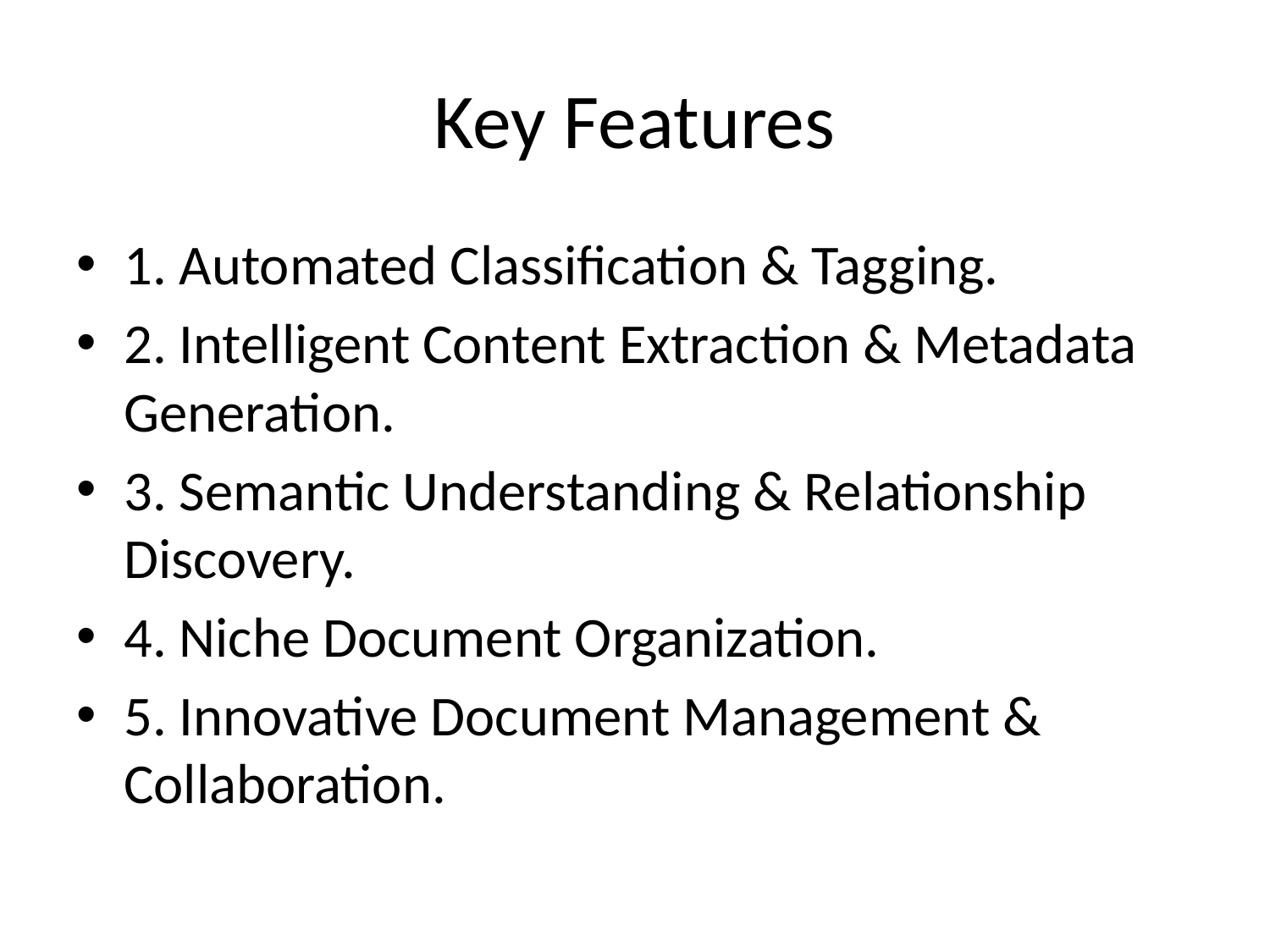

# Key Features
1. Automated Classification & Tagging.
2. Intelligent Content Extraction & Metadata Generation.
3. Semantic Understanding & Relationship Discovery.
4. Niche Document Organization.
5. Innovative Document Management & Collaboration.